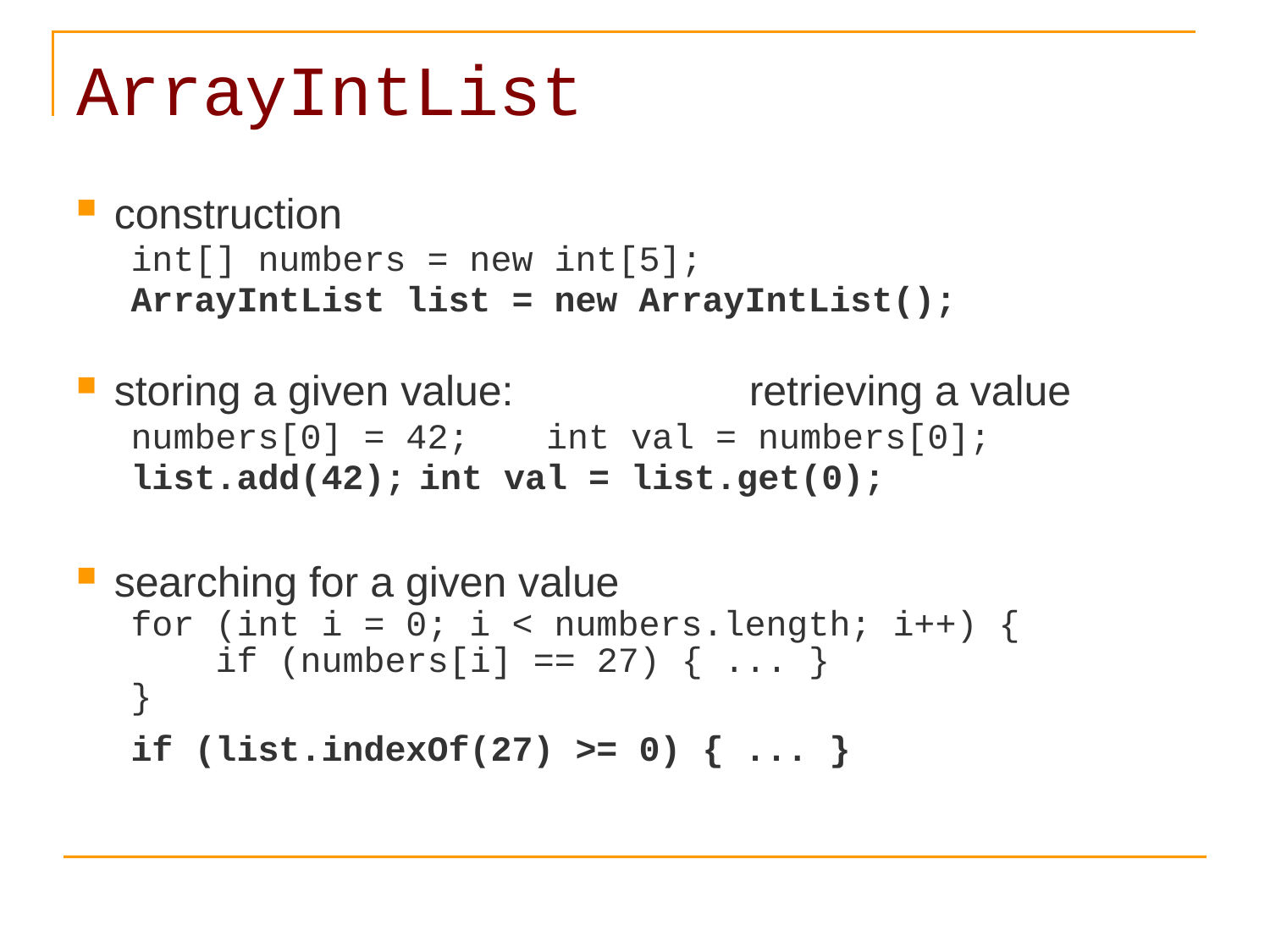

# ArrayIntList
construction
int[] numbers = new int[5];
ArrayIntList list = new ArrayIntList();

storing a given value:	retrieving a value
numbers[0] = 42;	int val = numbers[0];
list.add(42);	int val = list.get(0);

searching for a given value
for (int i = 0; i < numbers.length; i++) {
    if (numbers[i] == 27) { ... }
}

if (list.indexOf(27) >= 0) { ... }